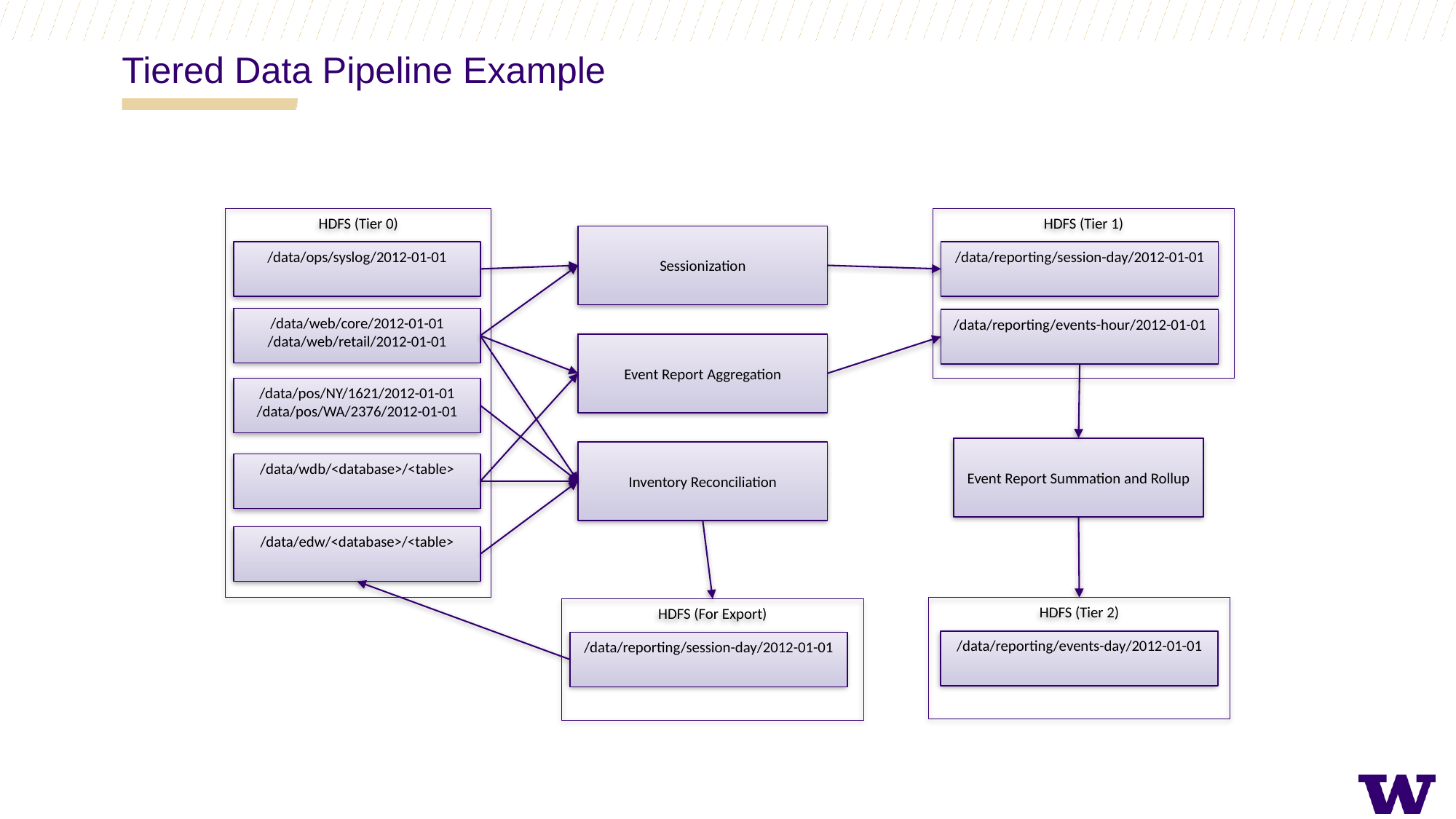

Tiered Data Pipeline Example
HDFS (Tier 0)
HDFS (Tier 1)
Sessionization
/data/ops/syslog/2012-01-01
/data/reporting/session-day/2012-01-01
/data/web/core/2012-01-01
/data/web/retail/2012-01-01
/data/reporting/events-hour/2012-01-01
Event Report Aggregation
/data/pos/NY/1621/2012-01-01
/data/pos/WA/2376/2012-01-01
Event Report Summation and Rollup
Inventory Reconciliation
/data/wdb/<database>/<table>

/data/edw/<database>/<table>

HDFS (Tier 2)
HDFS (For Export)
/data/reporting/events-day/2012-01-01
/data/reporting/session-day/2012-01-01